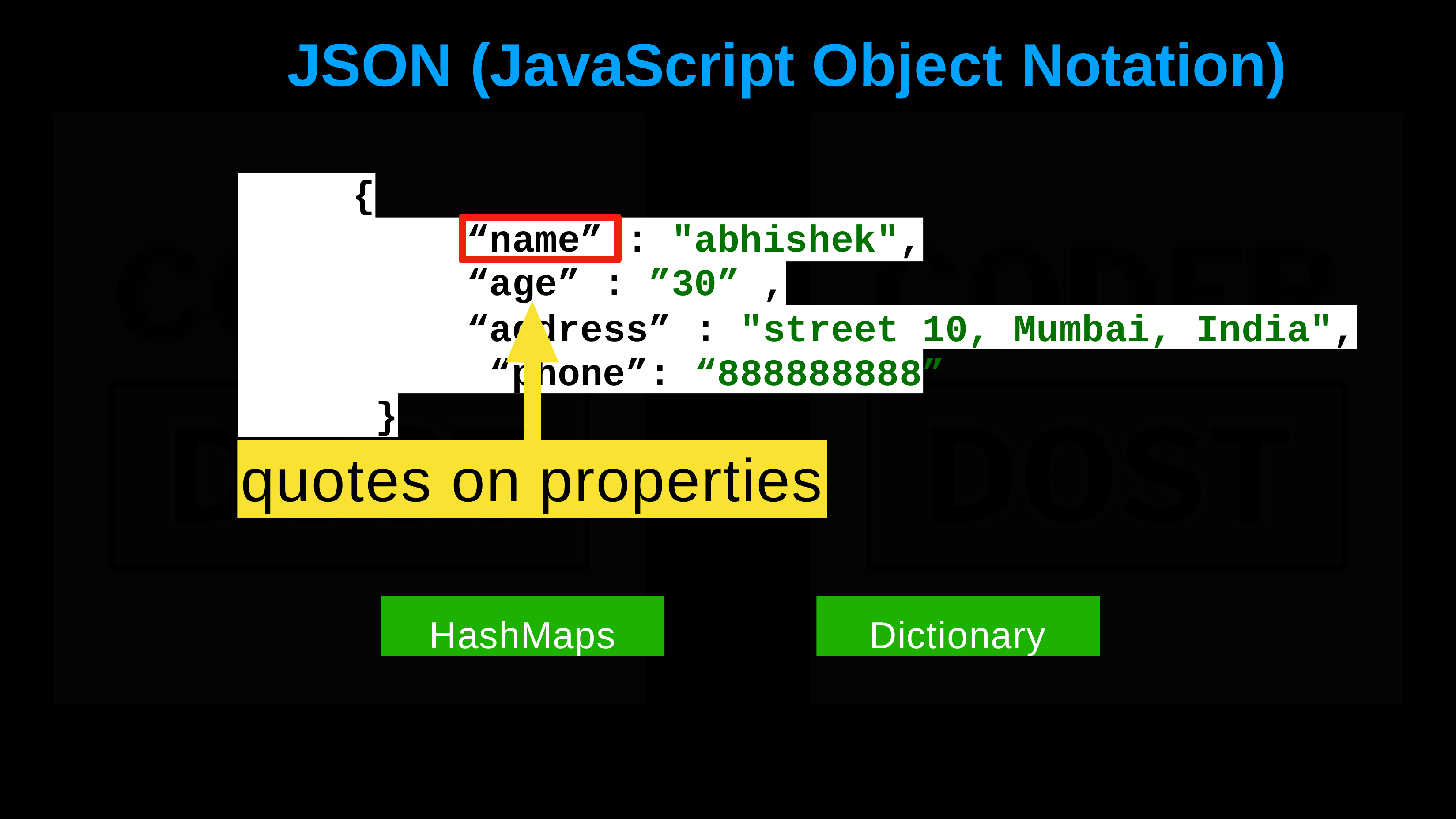

# JSON	(JavaScript	Object	Notation)
{
“name” : "abhishek",
“age” : ”30” ,
“address” : "street 10, Mumbai, India",  “phone”: “888888888”
}

quotes	on	properties
HashMaps
Dictionary